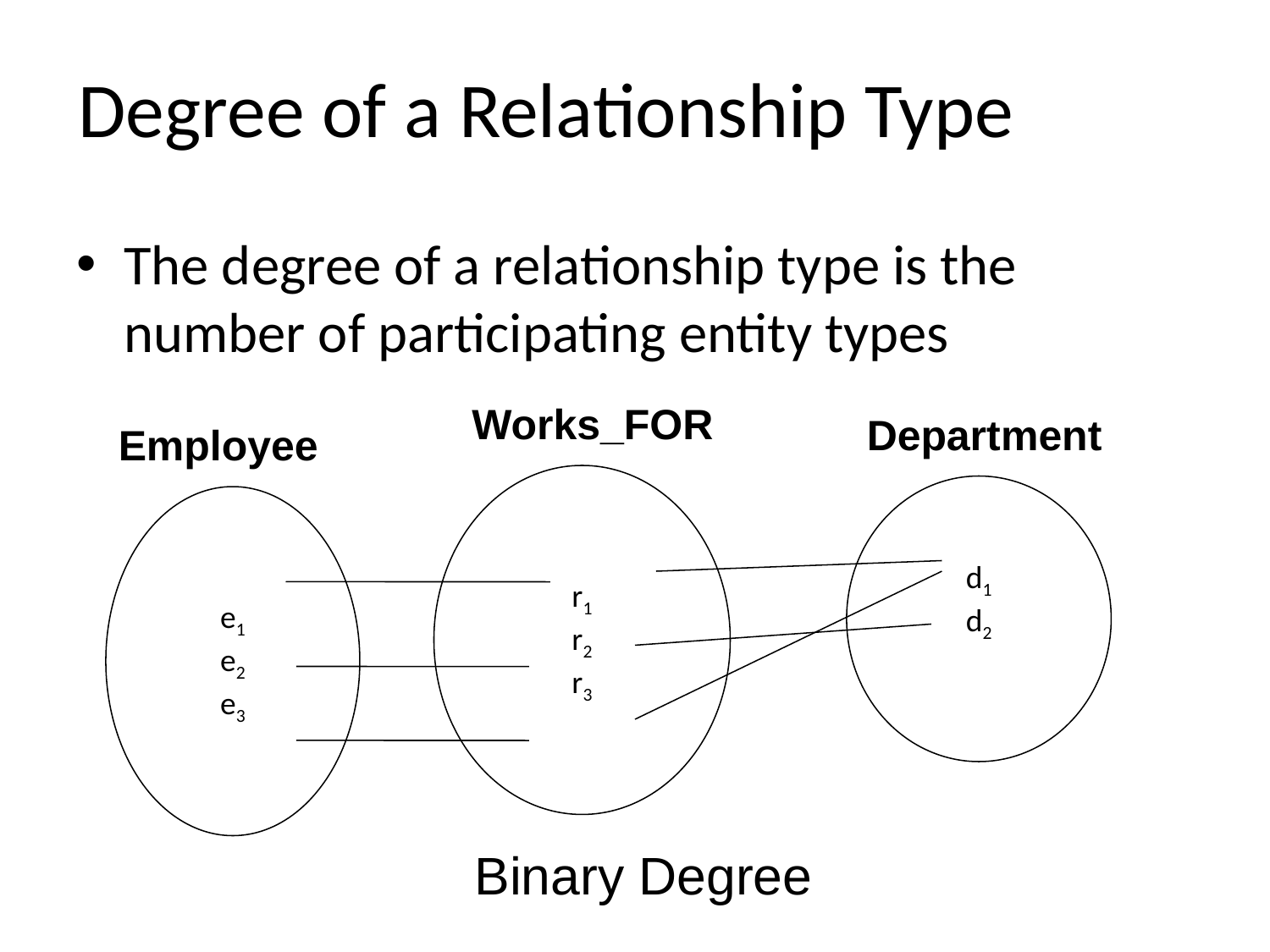

# Degree of a Relationship Type
The degree of a relationship type is the number of participating entity types

Works_FOR
Department
Employee
r1
r2
r3
d1
d2

e1
e2
e3

Binary Degree